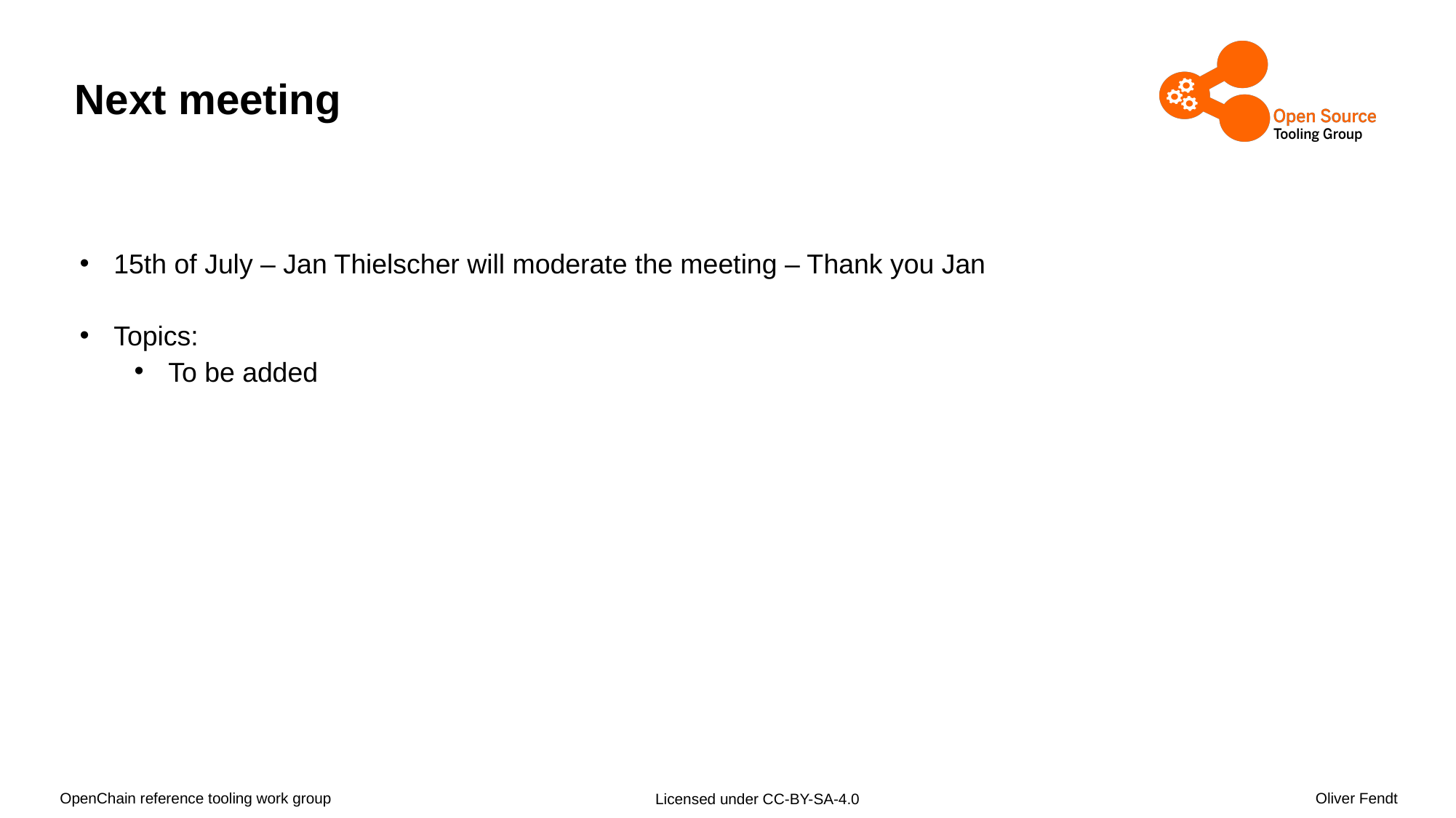

# Next meeting

15th of July – Jan Thielscher will moderate the meeting – Thank you Jan

Topics:
To be added